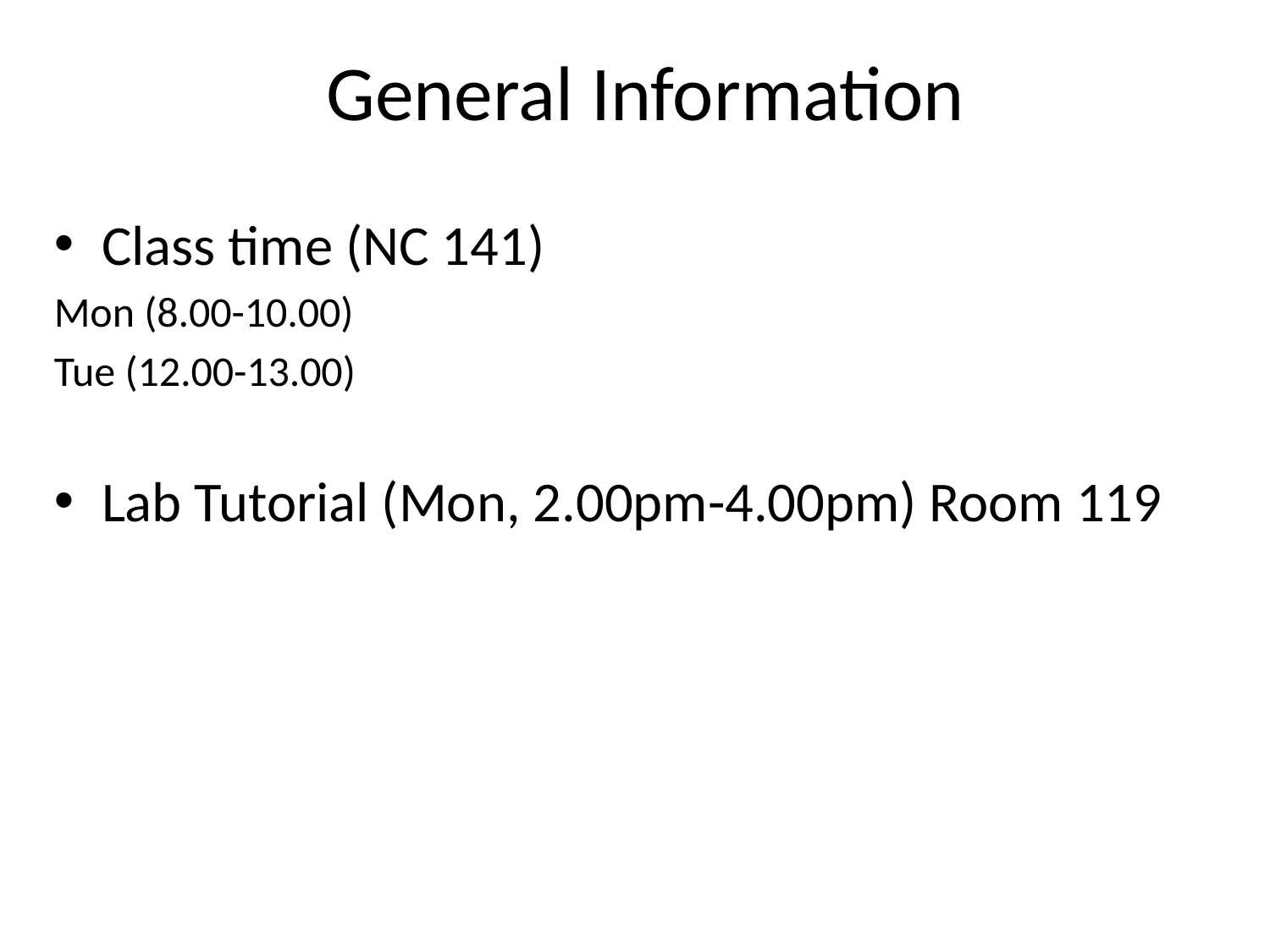

# General Information
Class time (NC 141)
Mon (8.00-10.00)
Tue (12.00-13.00)

Lab Tutorial (Mon, 2.00pm-4.00pm) Room 119